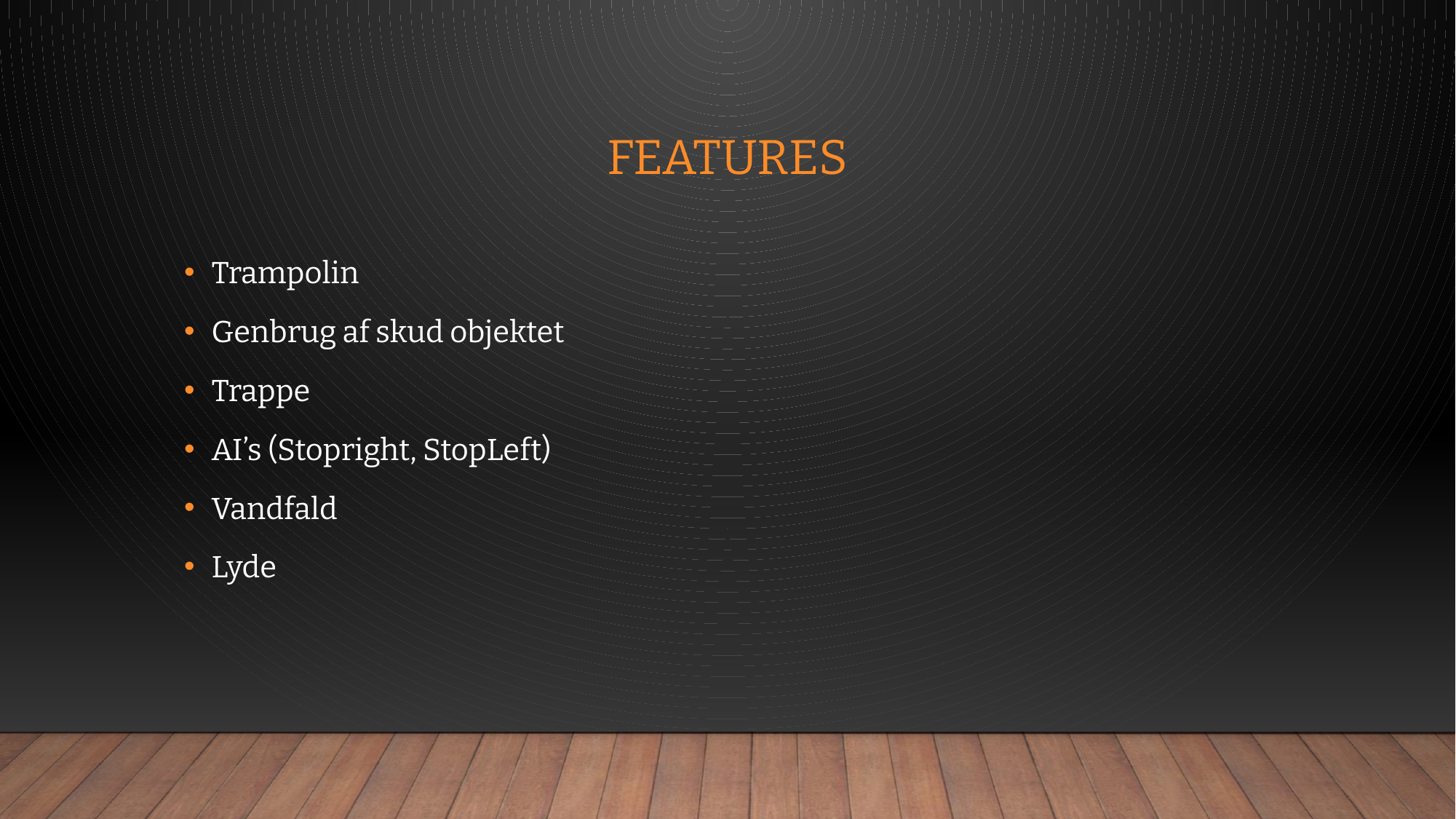

# Features
Trampolin
Genbrug af skud objektet
Trappe
AI’s (Stopright, StopLeft)
Vandfald
Lyde